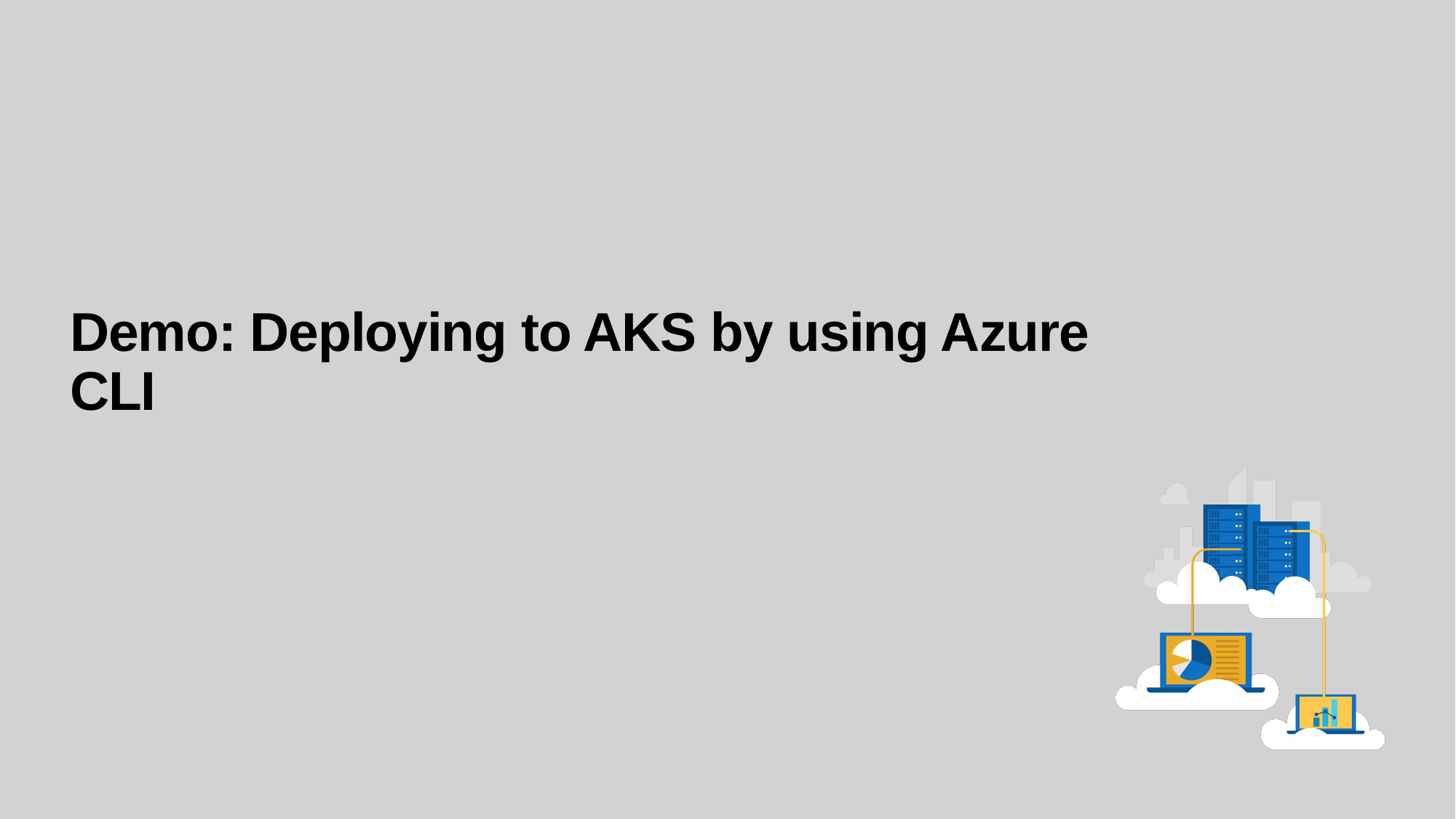

# Demo: Deploying to AKS by using Azure CLI